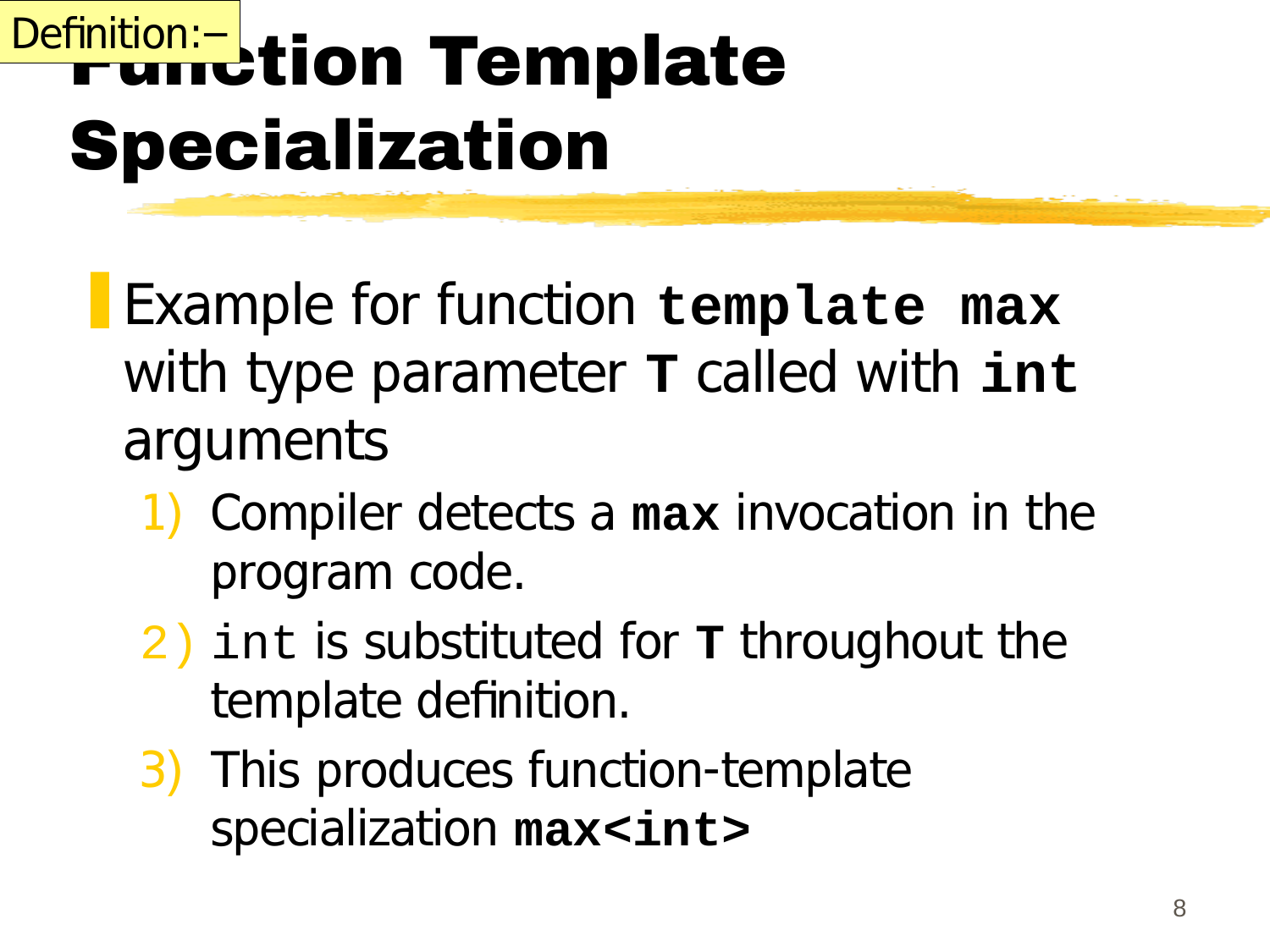

Definition:–
# Function Template Specialization
Example for function template max with type parameter T called with int arguments
Compiler detects a max invocation in the program code.
int is substituted for T throughout the template definition.
This produces function-template specialization max<int>
8